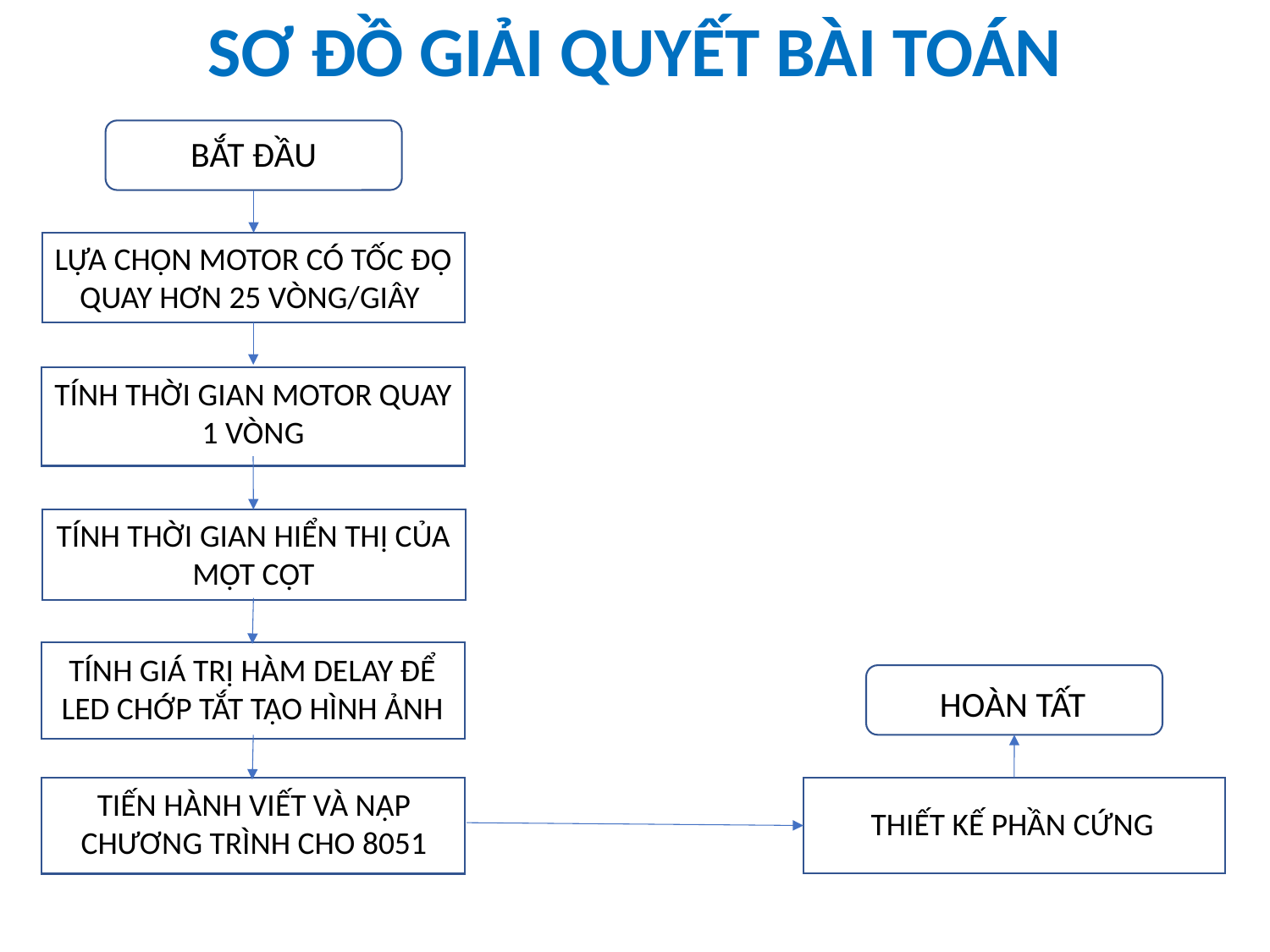

SƠ ĐỒ GIẢI QUYẾT BÀI TOÁN

BẮT ĐẦU
LỰA CHỌN MOTOR CÓ TỐC ĐỘ QUAY HƠN 25 VÒNG/GIÂY

TÍNH THỜI GIAN MOTOR QUAY 1 VÒNG

TÍNH THỜI GIAN HIỂN THỊ CỦA MỘT CỘT

TÍNH GIÁ TRỊ HÀM DELAY ĐỂ LED CHỚP TẮT TẠO HÌNH ẢNH

HOÀN TẤT

TIẾN HÀNH VIẾT VÀ NẠP CHƯƠNG TRÌNH CHO 8051
THIẾT KẾ PHẦN CỨNG